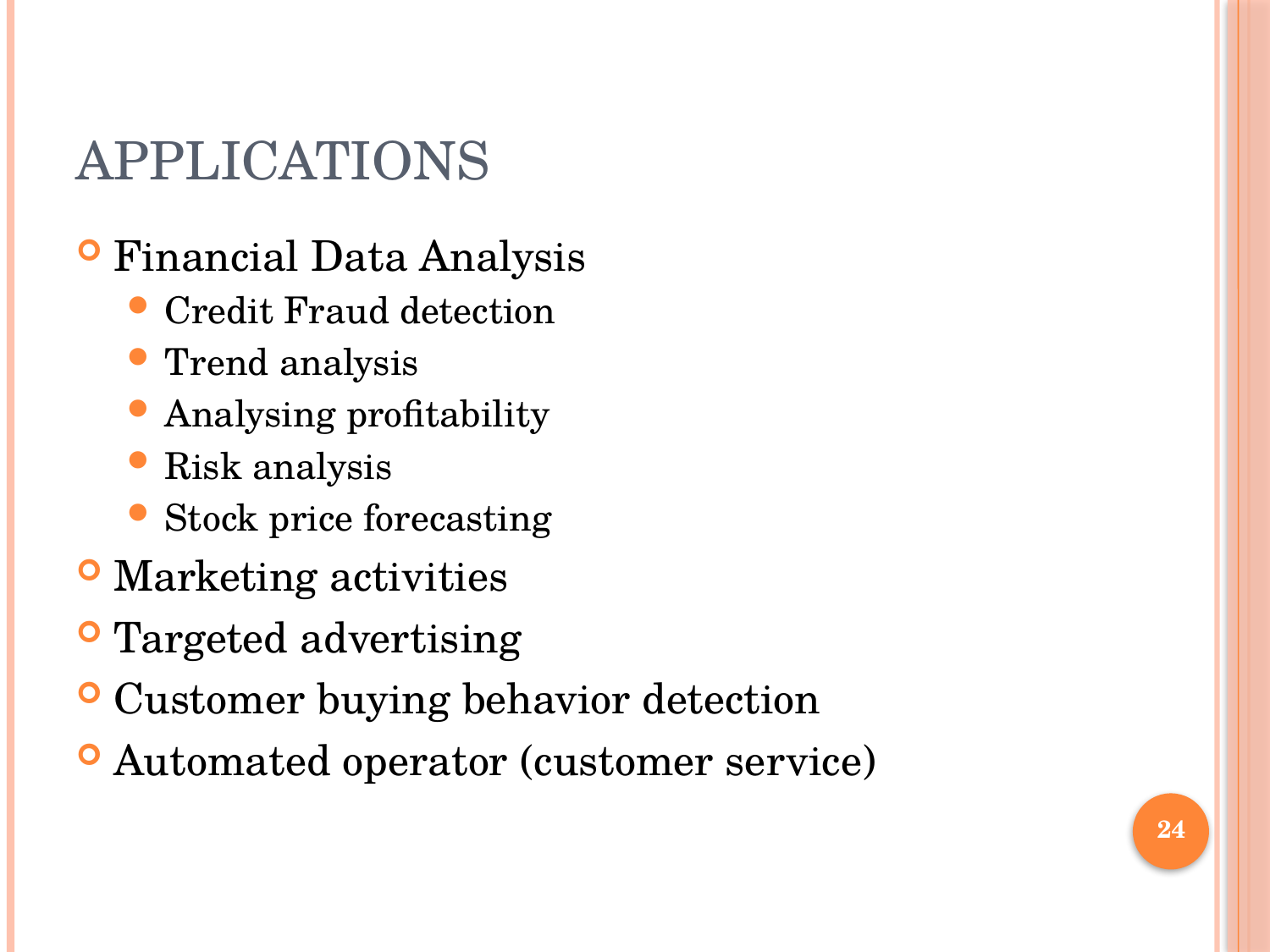

# Applications
Financial Data Analysis
Credit Fraud detection
Trend analysis
Analysing profitability
Risk analysis
Stock price forecasting
Marketing activities
Targeted advertising
Customer buying behavior detection
Automated operator (customer service)

24